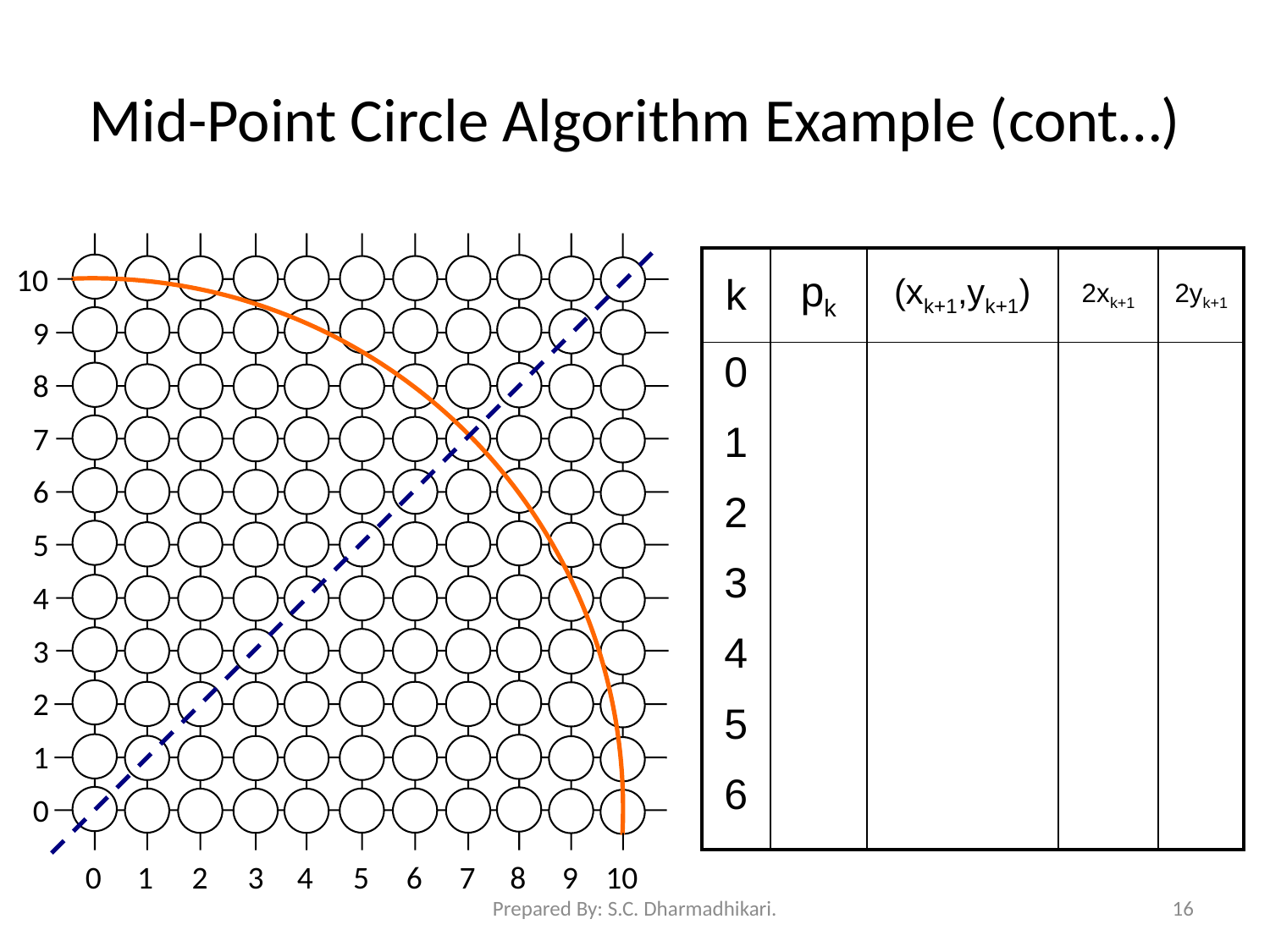

# Mid-Point Circle Algorithm Example (cont…)

10

9
8
7
6
5
4
3
2
1
0

0
1
2
3
4
5
6
7
8
9
10

| k | pk | (xk+1,yk+1) | 2xk+1 | 2yk+1 |
| --- | --- | --- | --- | --- |
| 0 1 2 3 4 5 6 |  |  |  |  |
Prepared By: S.C. Dharmadhikari.
16